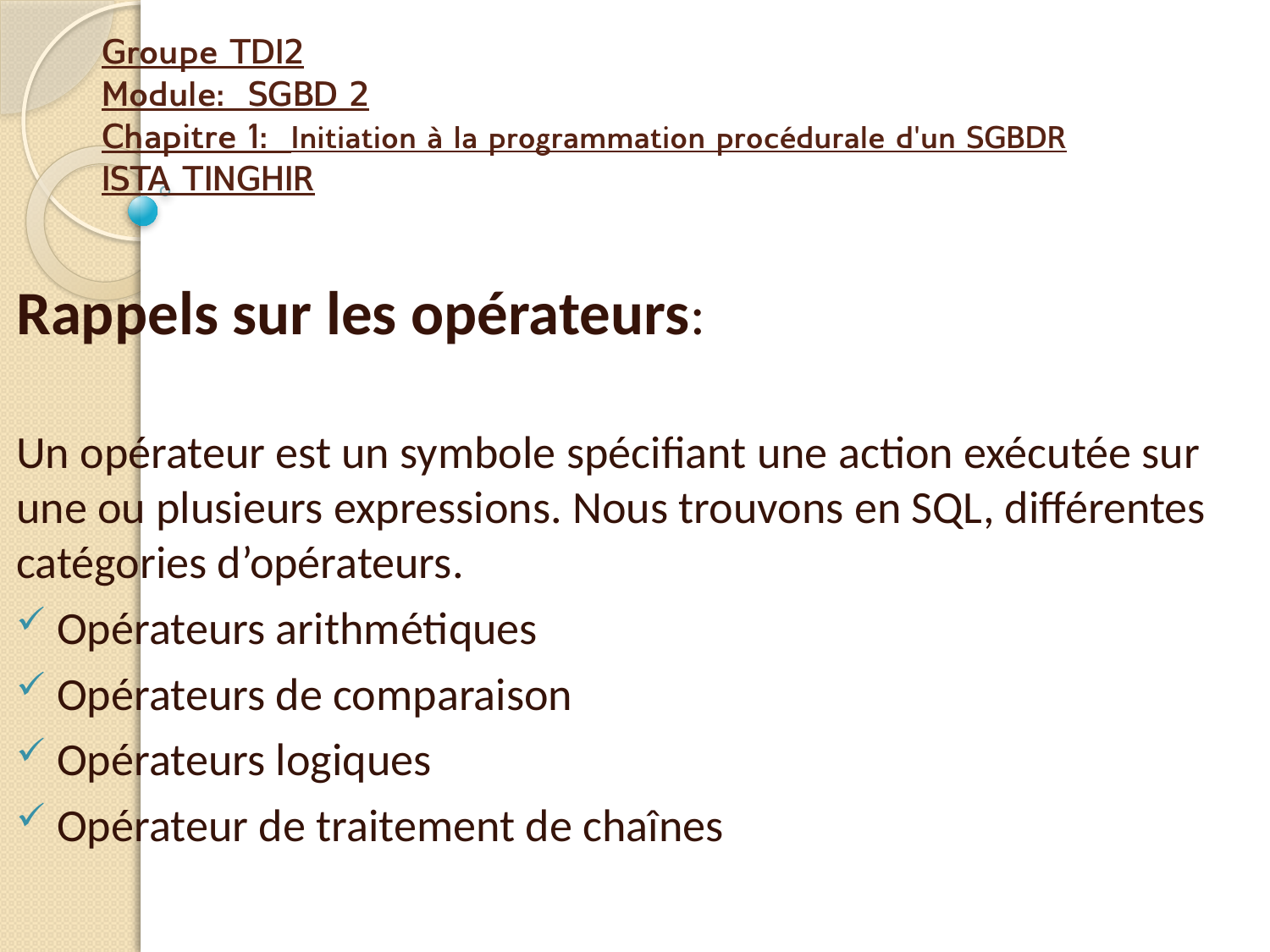

# Groupe TDI2 Module:  SGBD 2 Chapitre 1:  Initiation à la programmation procédurale d'un SGBDR ISTA TINGHIR

Rappels sur les opérateurs:

Un opérateur est un symbole spécifiant une action exécutée sur une ou plusieurs expressions. Nous trouvons en SQL, différentes catégories d’opérateurs.
 Opérateurs arithmétiques
 Opérateurs de comparaison
 Opérateurs logiques
 Opérateur de traitement de chaînes